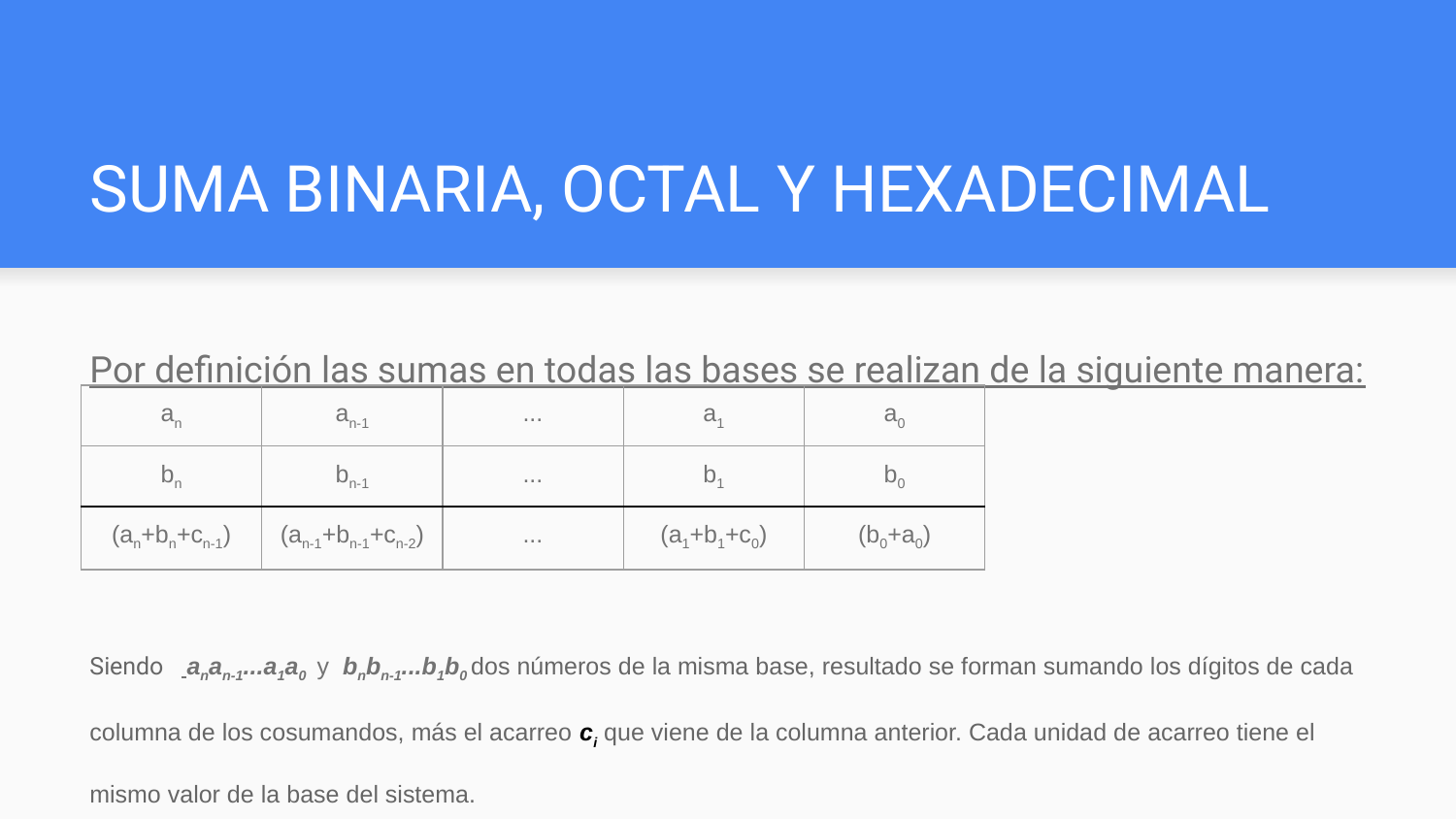

# SUMA BINARIA, OCTAL Y HEXADECIMAL
Por definición las sumas en todas las bases se realizan de la siguiente manera:

| an | an-1 | ... | a1 | a0 |
| --- | --- | --- | --- | --- |
| bn | bn-1 | ... | b1 | b0 |
| (an+bn+cn-1) | (an-1+bn-1+cn-2) | ... | (a1+b1+c0) | (b0+a0) |
Siendo    anan-1...a1a0  y  bnbn-1...b1b0 dos números de la misma base, resultado se forman sumando los dígitos de cada columna de los cosumandos, más el acarreo ci que viene de la columna anterior. Cada unidad de acarreo tiene el mismo valor de la base del sistema.